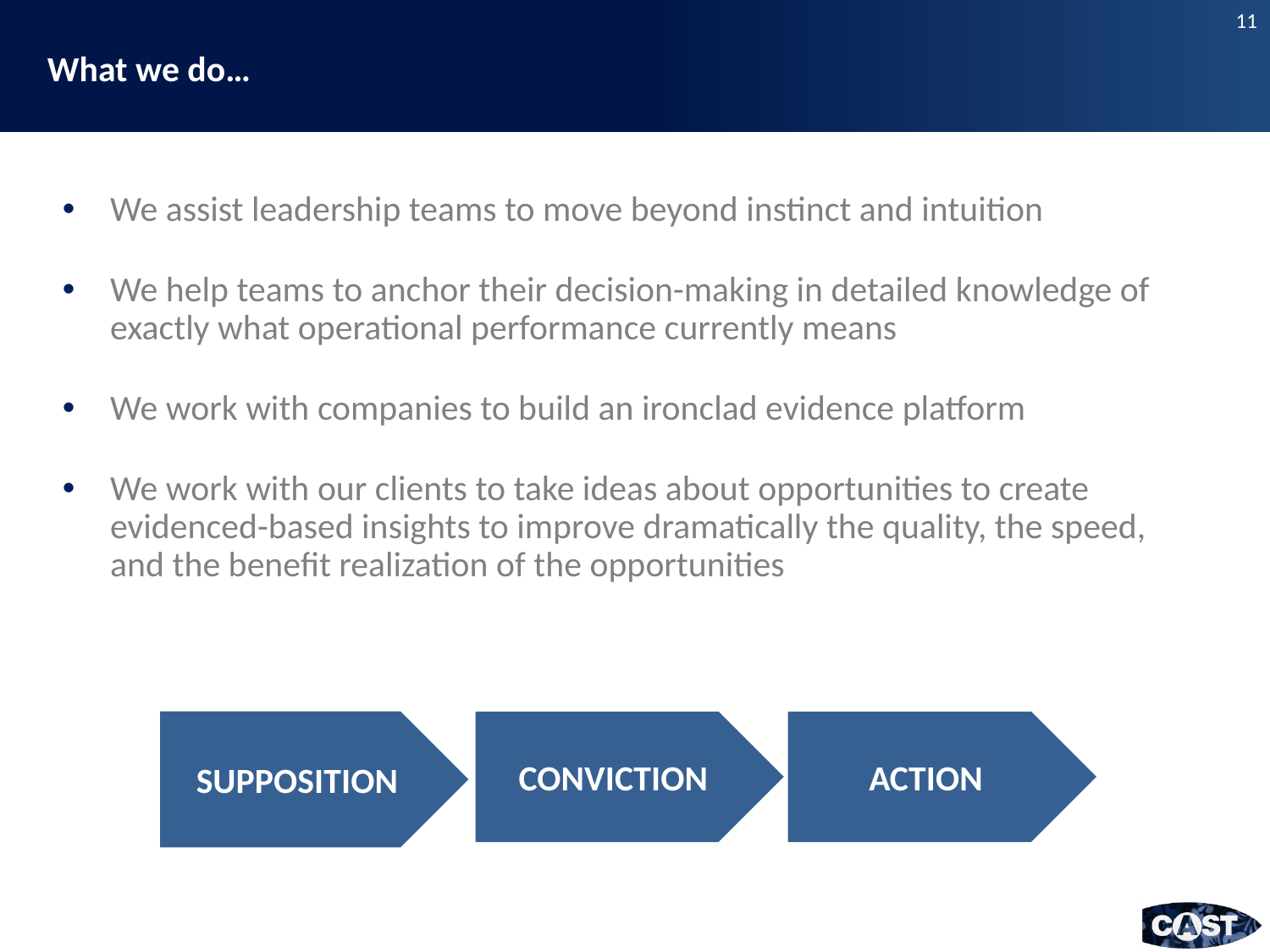

# What we do…
We assist leadership teams to move beyond instinct and intuition
We help teams to anchor their decision-making in detailed knowledge of exactly what operational performance currently means
We work with companies to build an ironclad evidence platform
We work with our clients to take ideas about opportunities to create evidenced-based insights to improve dramatically the quality, the speed, and the benefit realization of the opportunities
SUPPOSITION
CONVICTION
ACTION